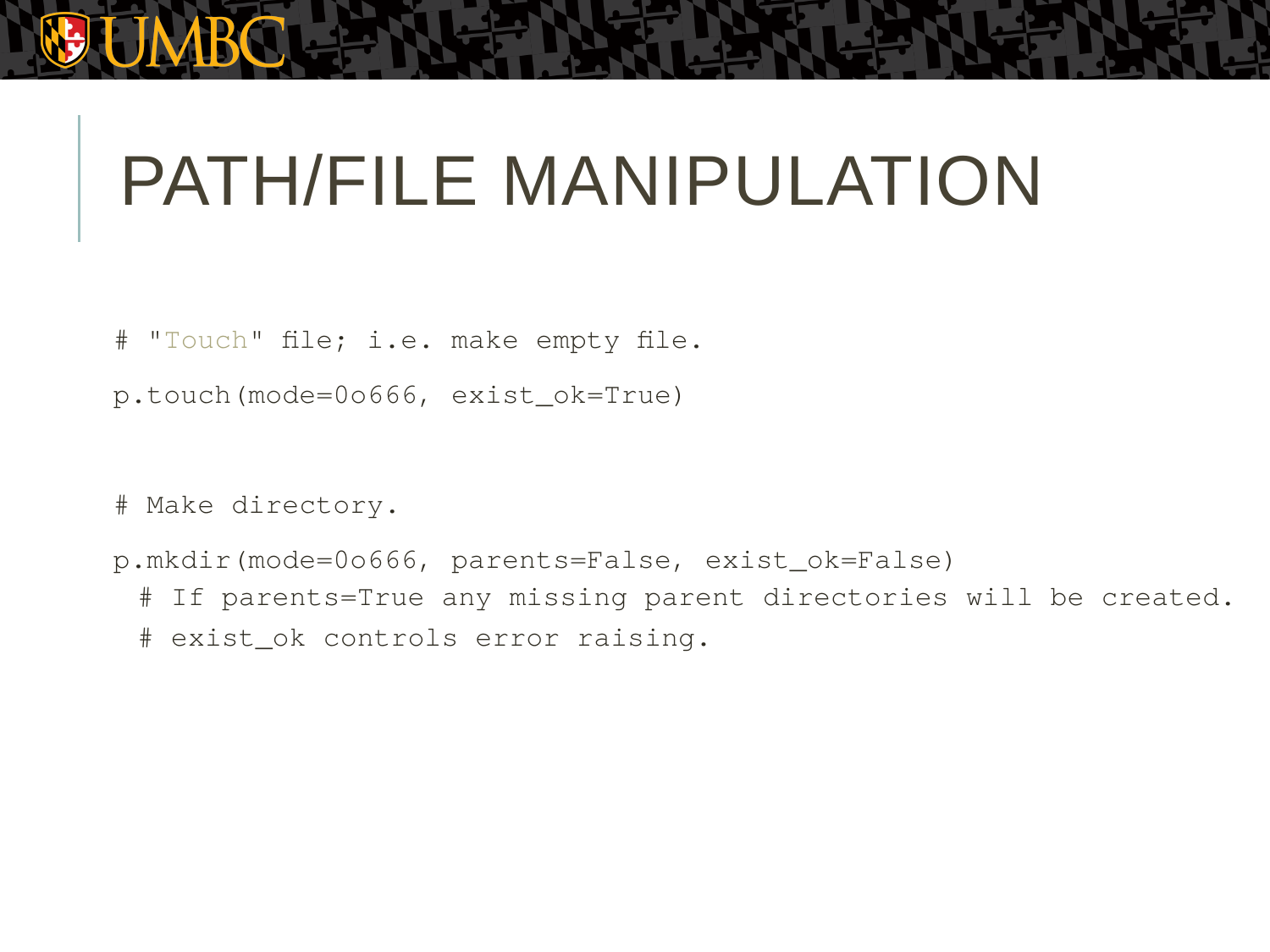

# Path/FILE manipulation
# "Touch" file; i.e. make empty file.
p.touch(mode=0o666, exist_ok=True)

# Make directory.
p.mkdir(mode=0o666, parents=False, exist_ok=False)
# If parents=True any missing parent directories will be created.
# exist_ok controls error raising.